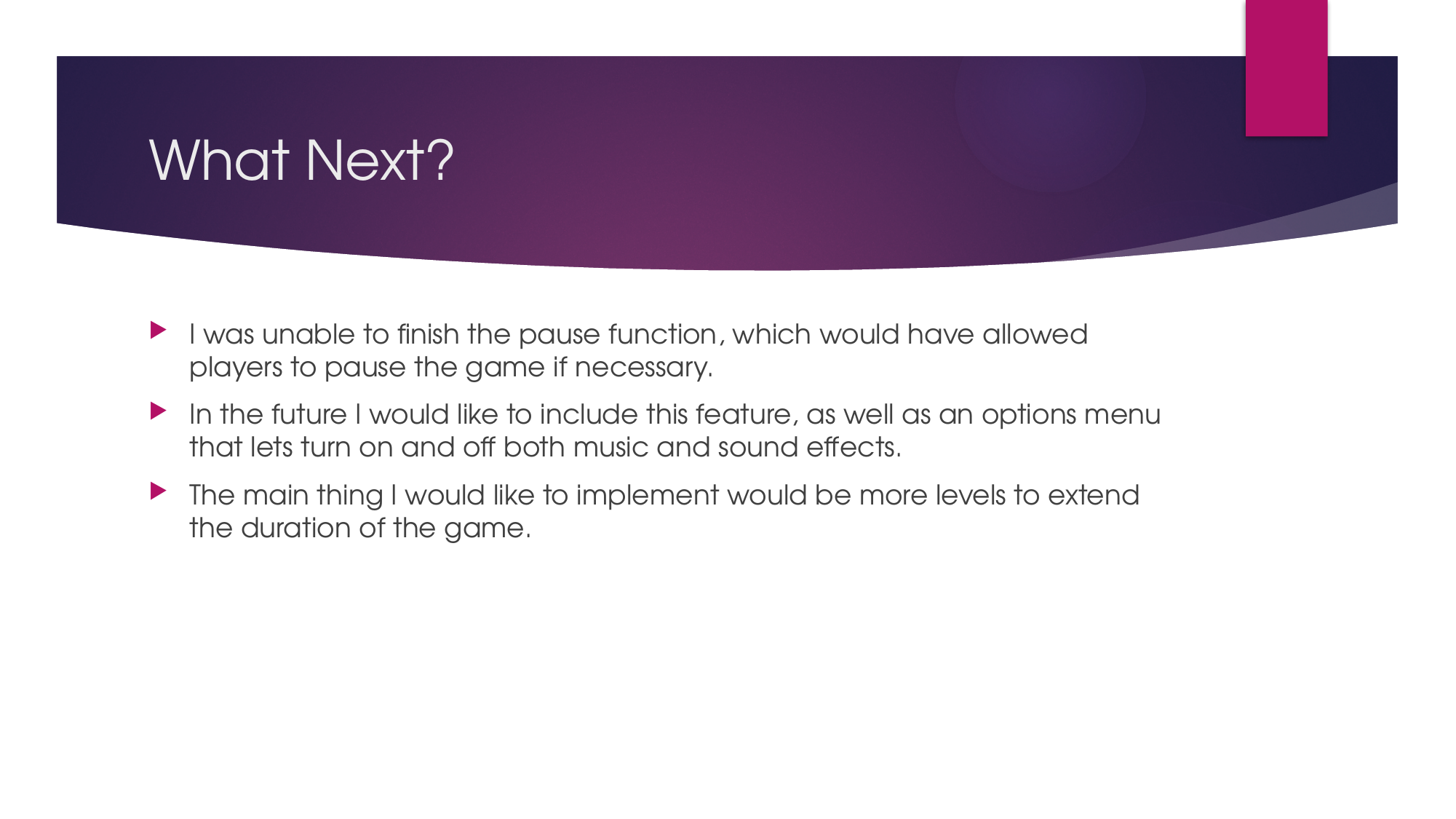

# What Next?
I was unable to finish the pause function, which would have allowed players to pause the game if necessary.
In the future I would like to include this feature, as well as an options menu that lets turn on and off both music and sound effects.
The main thing I would like to implement would be more levels to extend the duration of the game.